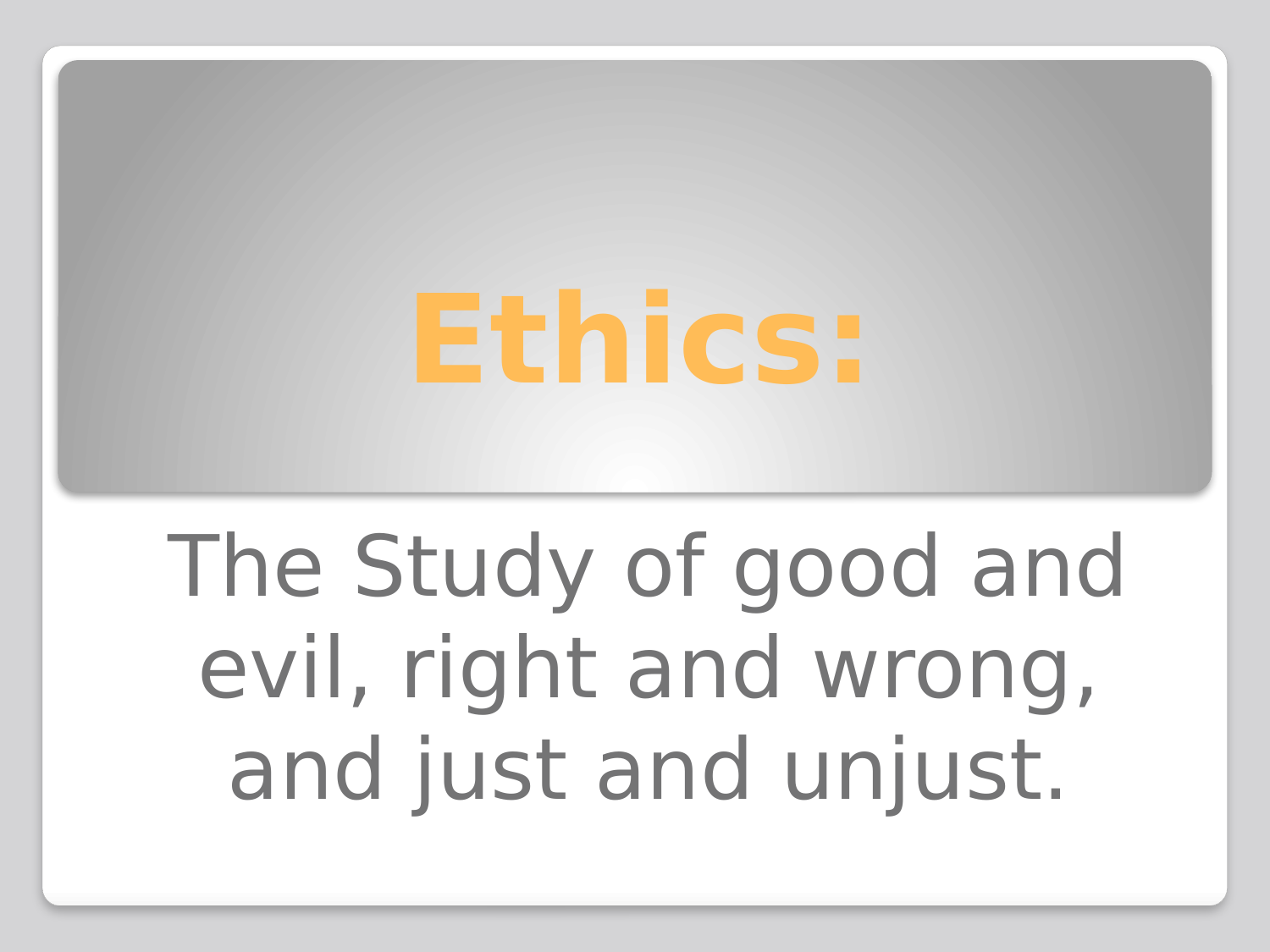

# Ethics:
The Study of good and evil, right and wrong, and just and unjust.